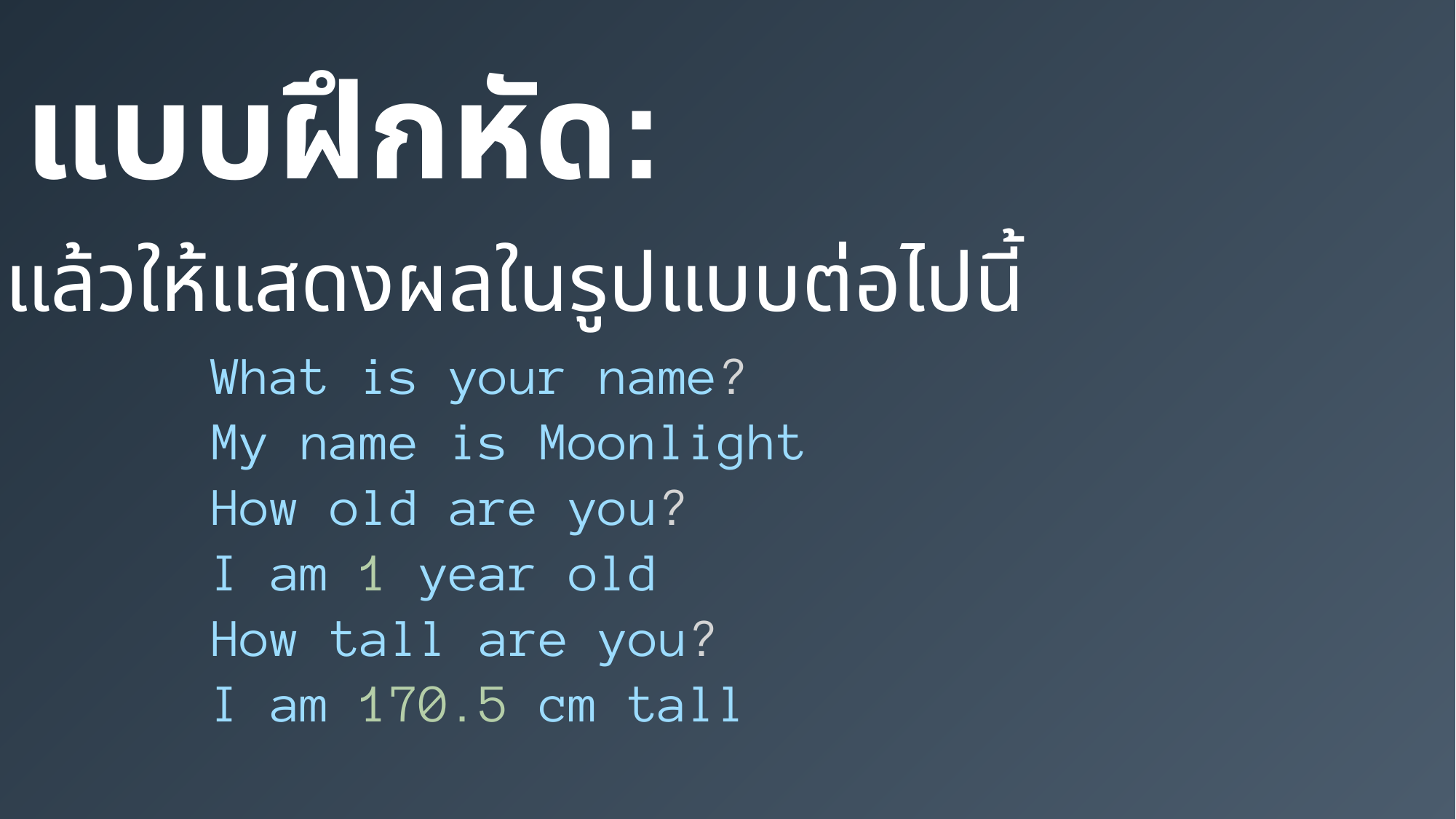

แบบฝึกหัด:
แล้วให้แสดงผลในรูปแบบต่อไปนี้
What is your name?
My name is Moonlight
How old are you?
I am 1 year old
How tall are you?
I am 170.5 cm tall